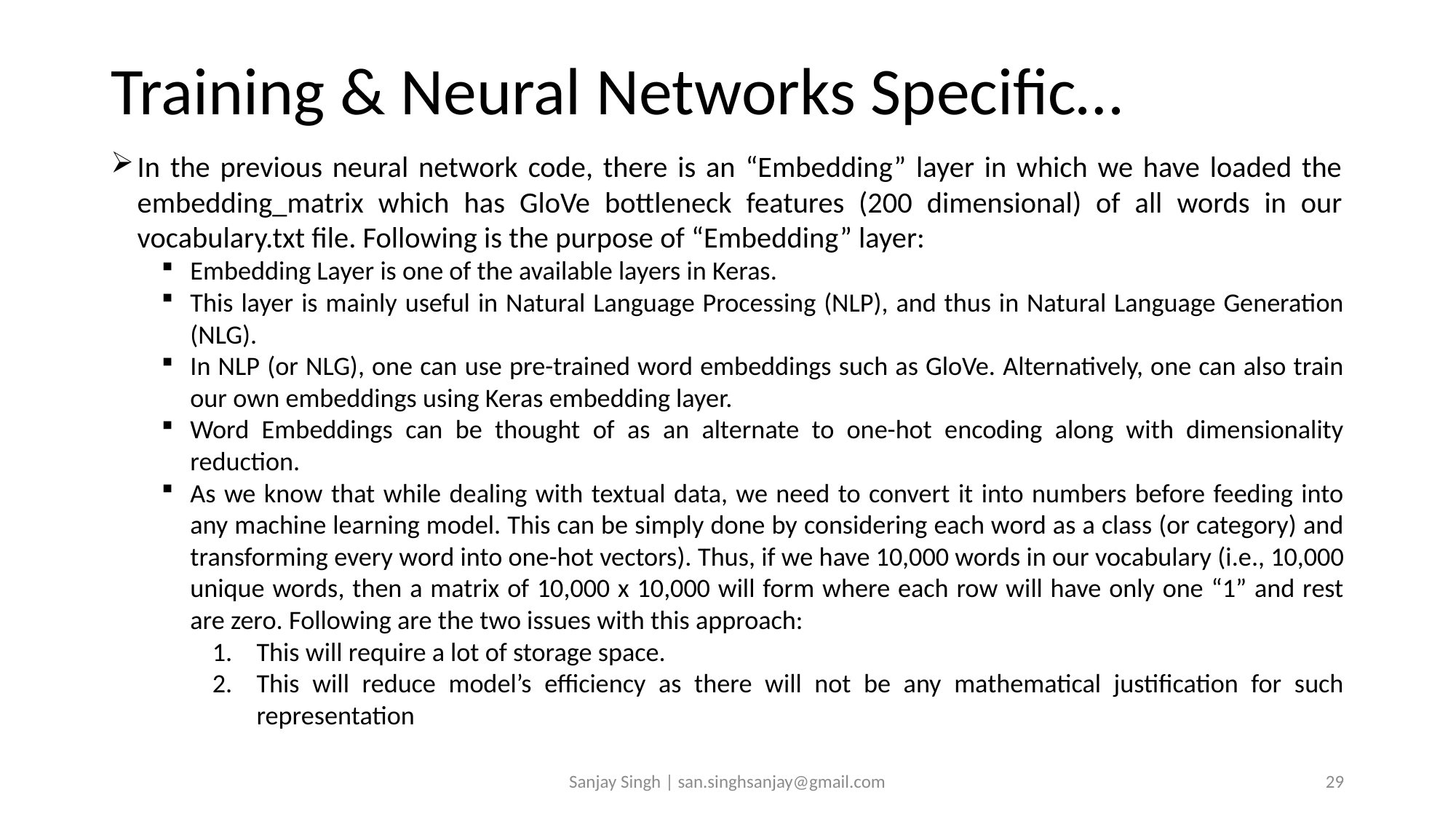

# Training & Neural Networks Specific…
In the previous neural network code, there is an “Embedding” layer in which we have loaded the embedding_matrix which has GloVe bottleneck features (200 dimensional) of all words in our vocabulary.txt file. Following is the purpose of “Embedding” layer:
Embedding Layer is one of the available layers in Keras.
This layer is mainly useful in Natural Language Processing (NLP), and thus in Natural Language Generation (NLG).
In NLP (or NLG), one can use pre-trained word embeddings such as GloVe. Alternatively, one can also train our own embeddings using Keras embedding layer.
Word Embeddings can be thought of as an alternate to one-hot encoding along with dimensionality reduction.
As we know that while dealing with textual data, we need to convert it into numbers before feeding into any machine learning model. This can be simply done by considering each word as a class (or category) and transforming every word into one-hot vectors). Thus, if we have 10,000 words in our vocabulary (i.e., 10,000 unique words, then a matrix of 10,000 x 10,000 will form where each row will have only one “1” and rest are zero. Following are the two issues with this approach:
This will require a lot of storage space.
This will reduce model’s efficiency as there will not be any mathematical justification for such representation

Sanjay Singh | san.singhsanjay@gmail.com
29